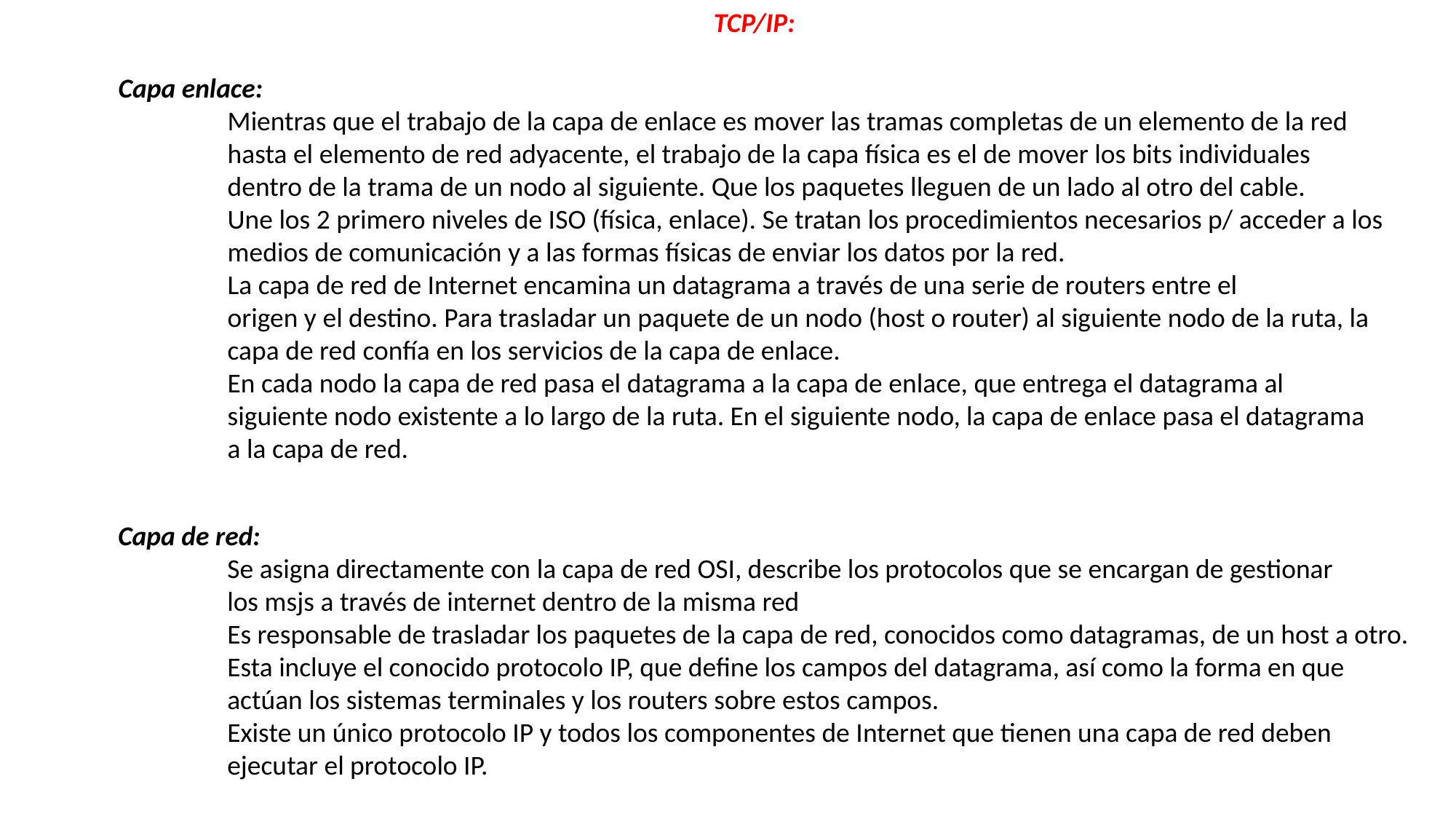

TCP/IP:

Capa enlace:
	Mientras que el trabajo de la capa de enlace es mover las tramas completas de un elemento de la red
hasta el elemento de red adyacente, el trabajo de la capa física es el de mover los bits individuales
dentro de la trama de un nodo al siguiente. Que los paquetes lleguen de un lado al otro del cable.
	Une los 2 primero niveles de ISO (física, enlace). Se tratan los procedimientos necesarios p/ acceder a los
	medios de comunicación y a las formas físicas de enviar los datos por la red.
La capa de red de Internet encamina un datagrama a través de una serie de routers entre el
origen y el destino. Para trasladar un paquete de un nodo (host o router) al siguiente nodo de la ruta, la
capa de red confía en los servicios de la capa de enlace.
En cada nodo la capa de red pasa el datagrama a la capa de enlace, que entrega el datagrama al
siguiente nodo existente a lo largo de la ruta. En el siguiente nodo, la capa de enlace pasa el datagrama
a la capa de red.

Capa de red:
	Se asigna directamente con la capa de red OSI, describe los protocolos que se encargan de gestionar
	los msjs a través de internet dentro de la misma red
Es responsable de trasladar los paquetes de la capa de red, conocidos como datagramas, de un host a otro.
Esta incluye el conocido protocolo IP, que define los campos del datagrama, así como la forma en que
actúan los sistemas terminales y los routers sobre estos campos.
Existe un único protocolo IP y todos los componentes de Internet que tienen una capa de red deben
ejecutar el protocolo IP.